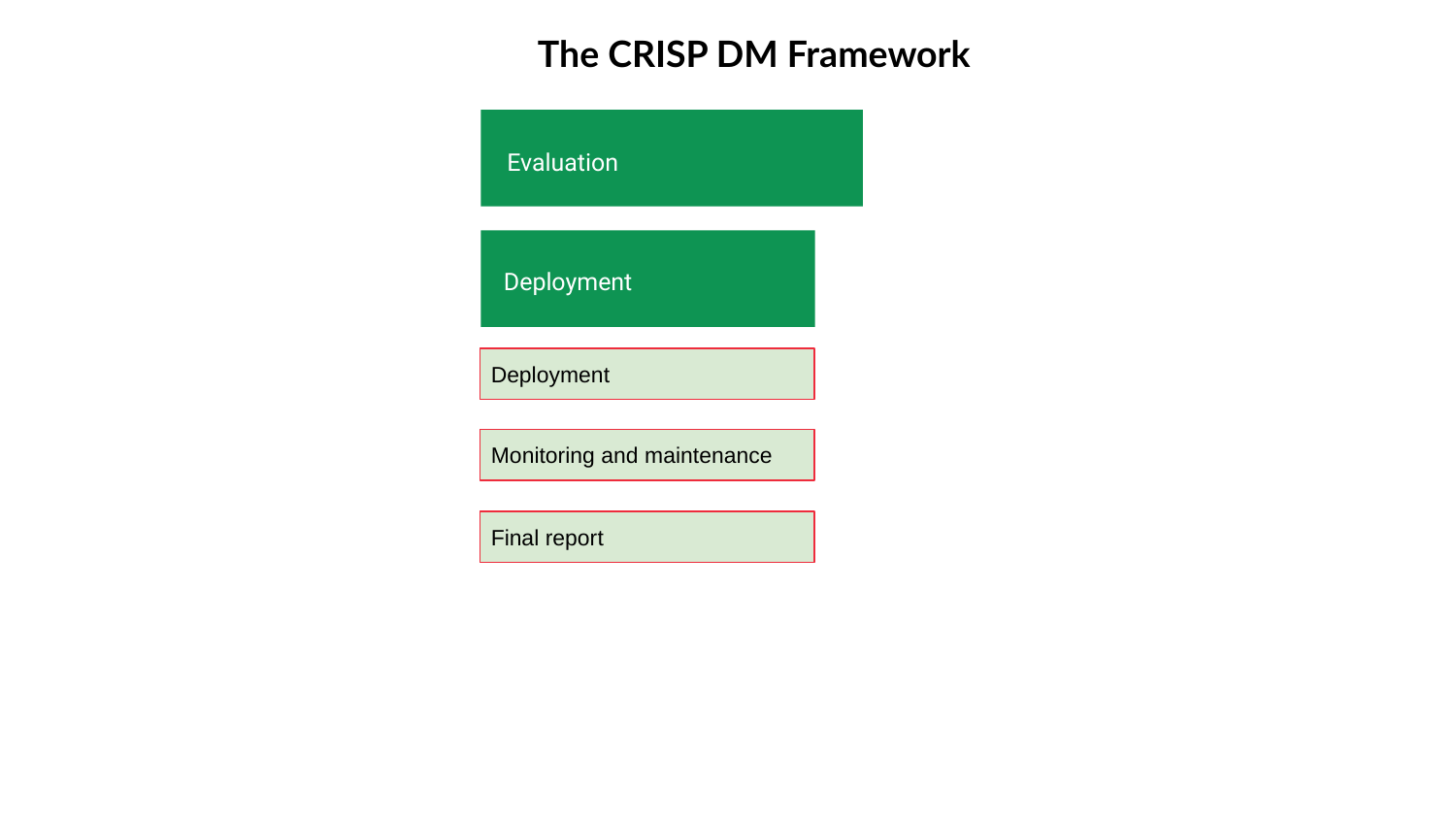

The CRISP DM Framework

Evaluation

Deployment
Deployment
Monitoring and maintenance
Final report